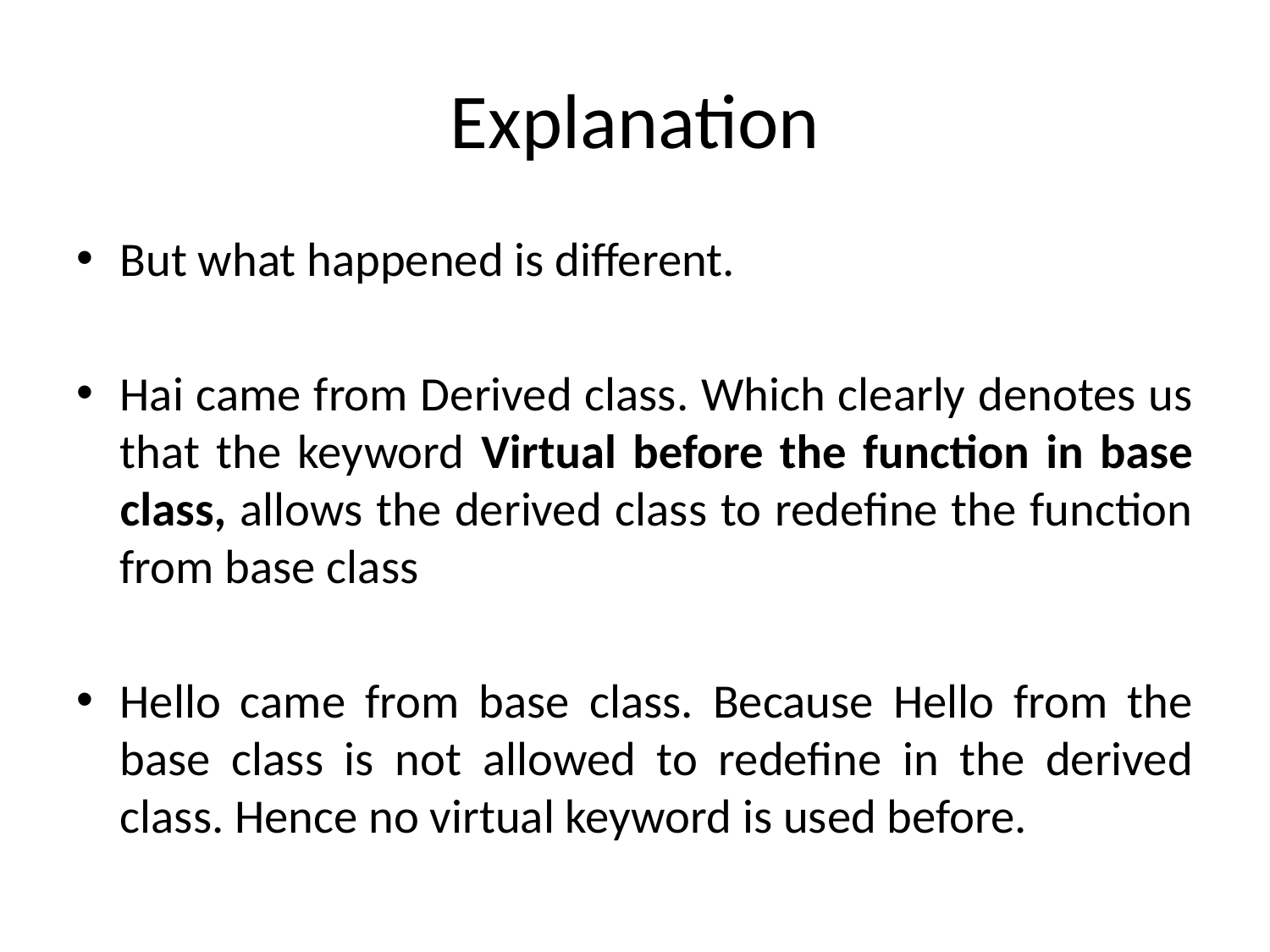

# Explanation
But what happened is different.

Hai came from Derived class. Which clearly denotes us that the keyword Virtual before the function in base class, allows the derived class to redefine the function from base class

Hello came from base class. Because Hello from the base class is not allowed to redefine in the derived class. Hence no virtual keyword is used before.